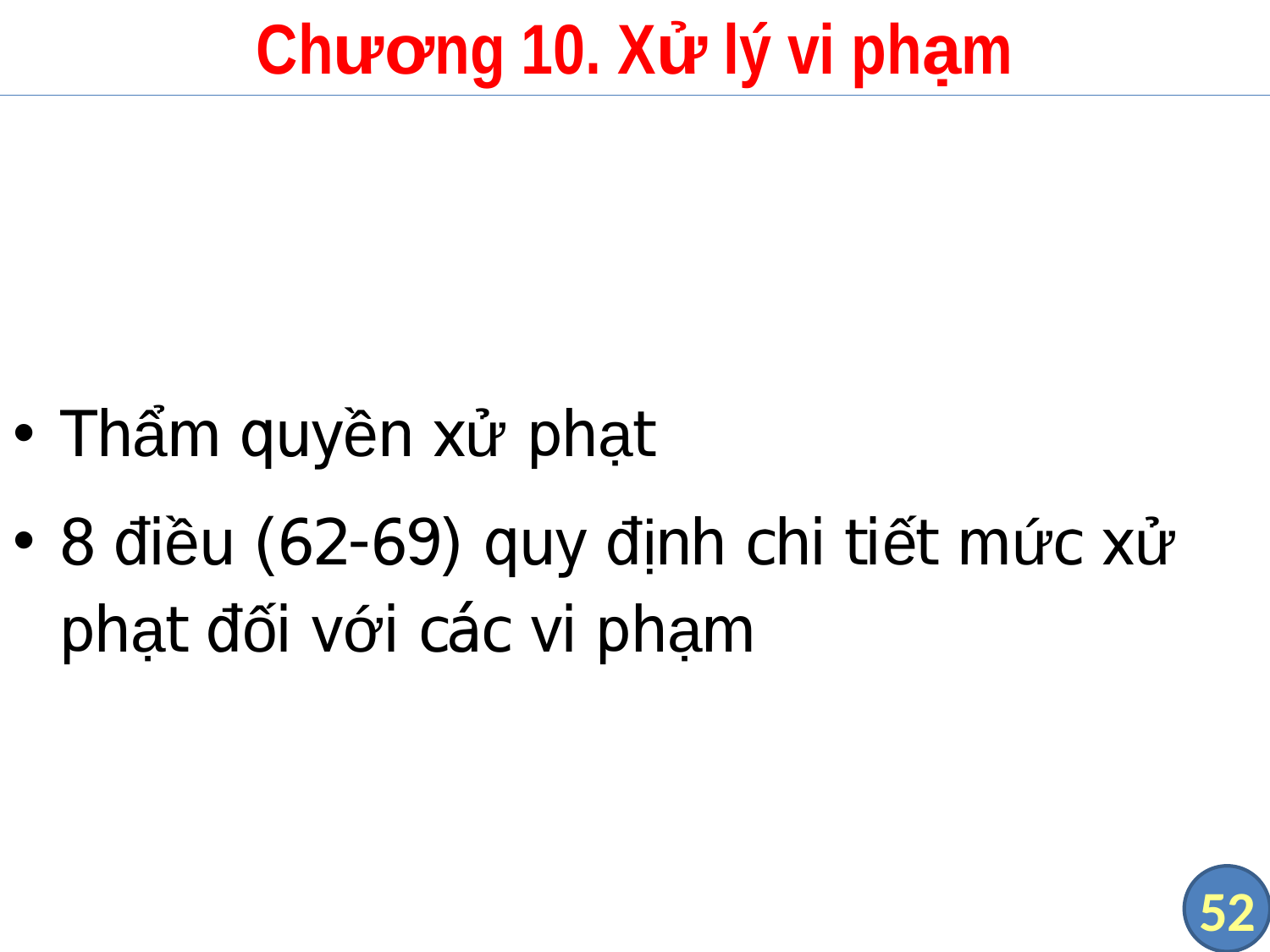

# Chương 10. Xử lý vi phạm
Thẩm quyền xử phạt
8 điều (62-69) quy định chi tiết mức xử phạt đối với các vi phạm
52